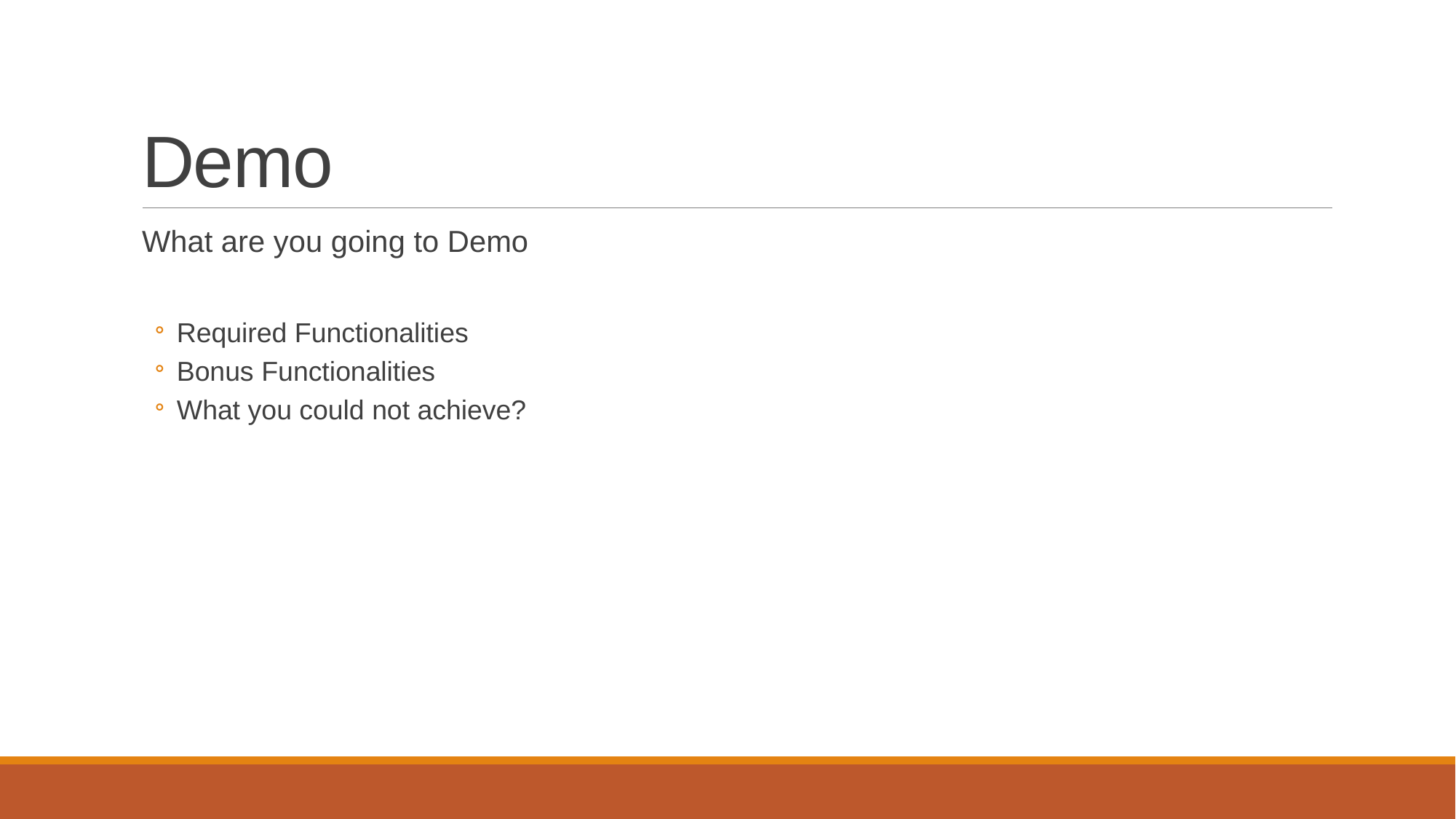

# Demo
What are you going to Demo

Required Functionalities
Bonus Functionalities
What you could not achieve?